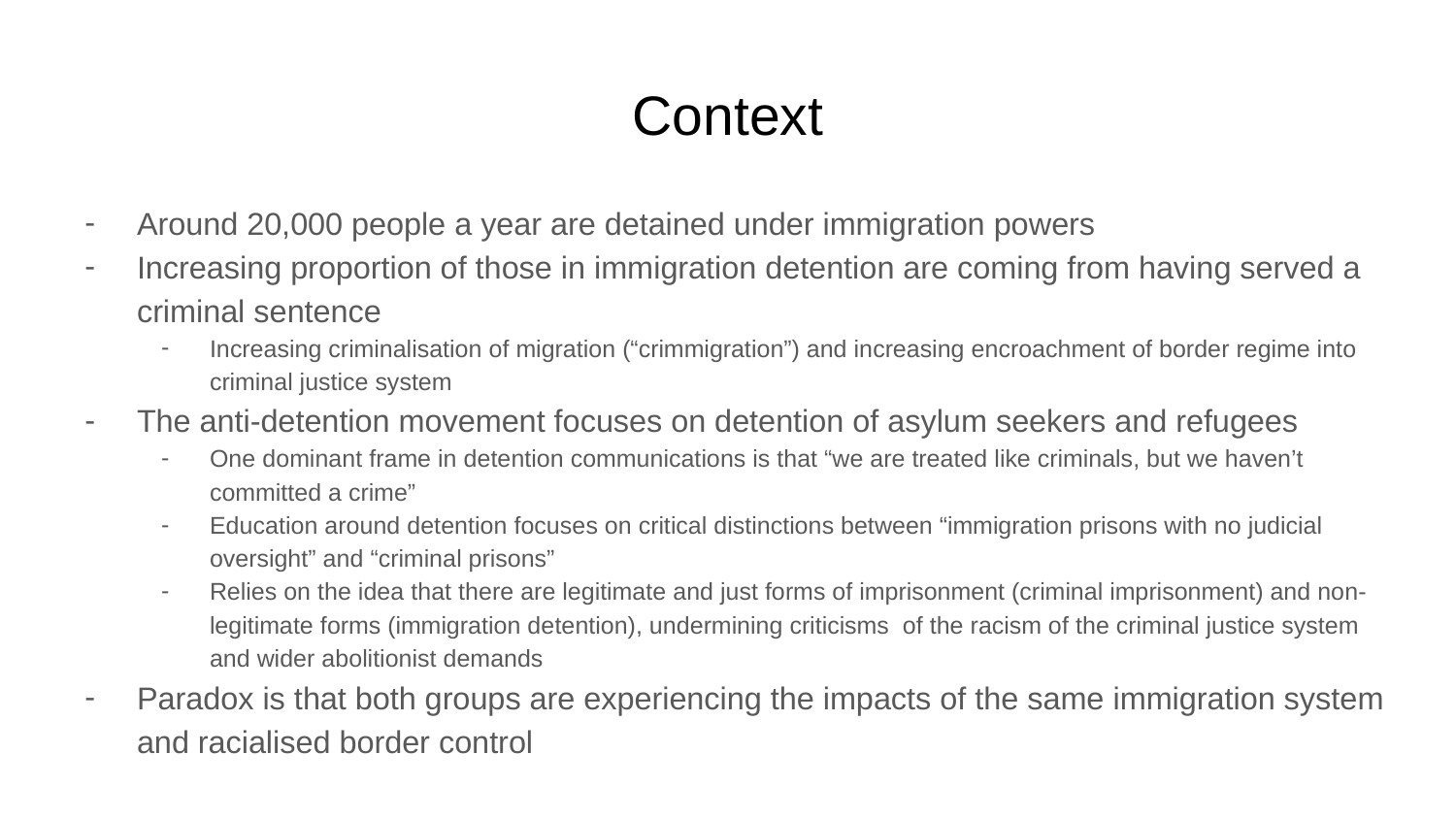

# Context
Around 20,000 people a year are detained under immigration powers
Increasing proportion of those in immigration detention are coming from having served a criminal sentence
Increasing criminalisation of migration (“crimmigration”) and increasing encroachment of border regime into criminal justice system
The anti-detention movement focuses on detention of asylum seekers and refugees
One dominant frame in detention communications is that “we are treated like criminals, but we haven’t committed a crime”
Education around detention focuses on critical distinctions between “immigration prisons with no judicial oversight” and “criminal prisons”
Relies on the idea that there are legitimate and just forms of imprisonment (criminal imprisonment) and non-legitimate forms (immigration detention), undermining criticisms  of the racism of the criminal justice system and wider abolitionist demands
Paradox is that both groups are experiencing the impacts of the same immigration system and racialised border control